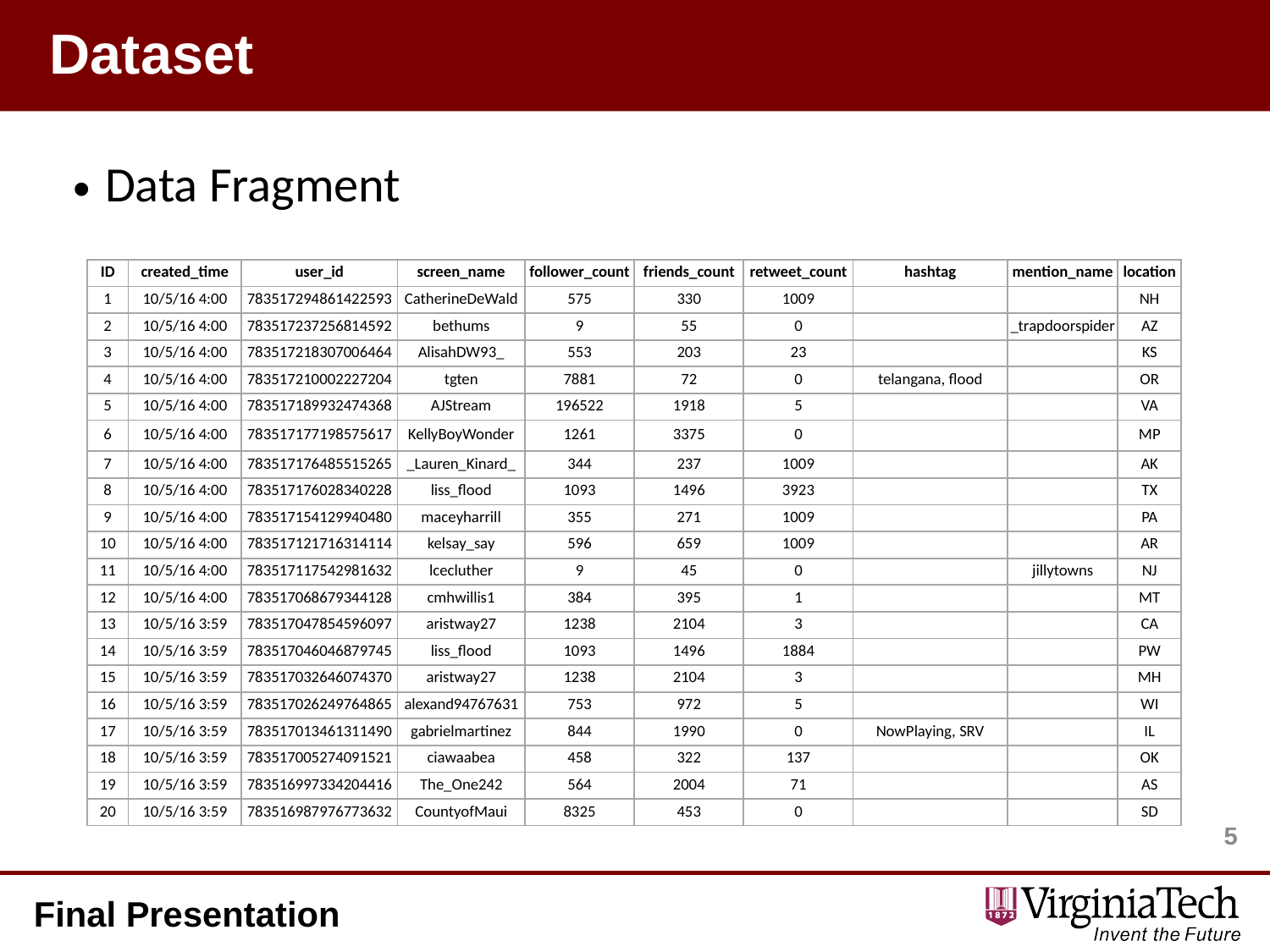

# Dataset
Data Fragment
| ID | created\_time | user\_id | screen\_name | follower\_count | friends\_count | retweet\_count | hashtag | mention\_name | location |
| --- | --- | --- | --- | --- | --- | --- | --- | --- | --- |
| 1 | 10/5/16 4:00 | 783517294861422593 | CatherineDeWald | 575 | 330 | 1009 |  |  | NH |
| 2 | 10/5/16 4:00 | 783517237256814592 | bethums | 9 | 55 | 0 |  | \_trapdoorspider | AZ |
| 3 | 10/5/16 4:00 | 783517218307006464 | AlisahDW93\_ | 553 | 203 | 23 |  |  | KS |
| 4 | 10/5/16 4:00 | 783517210002227204 | tgten | 7881 | 72 | 0 | telangana, flood |  | OR |
| 5 | 10/5/16 4:00 | 783517189932474368 | AJStream | 196522 | 1918 | 5 |  |  | VA |
| 6 | 10/5/16 4:00 | 783517177198575617 | KellyBoyWonder | 1261 | 3375 | 0 |  |  | MP |
| 7 | 10/5/16 4:00 | 783517176485515265 | \_Lauren\_Kinard\_ | 344 | 237 | 1009 |  |  | AK |
| 8 | 10/5/16 4:00 | 783517176028340228 | liss\_flood | 1093 | 1496 | 3923 |  |  | TX |
| 9 | 10/5/16 4:00 | 783517154129940480 | maceyharrill | 355 | 271 | 1009 |  |  | PA |
| 10 | 10/5/16 4:00 | 783517121716314114 | kelsay\_say | 596 | 659 | 1009 |  |  | AR |
| 11 | 10/5/16 4:00 | 783517117542981632 | lcecluther | 9 | 45 | 0 |  | jillytowns | NJ |
| 12 | 10/5/16 4:00 | 783517068679344128 | cmhwillis1 | 384 | 395 | 1 |  |  | MT |
| 13 | 10/5/16 3:59 | 783517047854596097 | aristway27 | 1238 | 2104 | 3 |  |  | CA |
| 14 | 10/5/16 3:59 | 783517046046879745 | liss\_flood | 1093 | 1496 | 1884 |  |  | PW |
| 15 | 10/5/16 3:59 | 783517032646074370 | aristway27 | 1238 | 2104 | 3 |  |  | MH |
| 16 | 10/5/16 3:59 | 783517026249764865 | alexand94767631 | 753 | 972 | 5 |  |  | WI |
| 17 | 10/5/16 3:59 | 783517013461311490 | gabrielmartinez | 844 | 1990 | 0 | NowPlaying, SRV |  | IL |
| 18 | 10/5/16 3:59 | 783517005274091521 | ciawaabea | 458 | 322 | 137 |  |  | OK |
| 19 | 10/5/16 3:59 | 783516997334204416 | The\_One242 | 564 | 2004 | 71 |  |  | AS |
| 20 | 10/5/16 3:59 | 783516987976773632 | CountyofMaui | 8325 | 453 | 0 |  |  | SD |
5